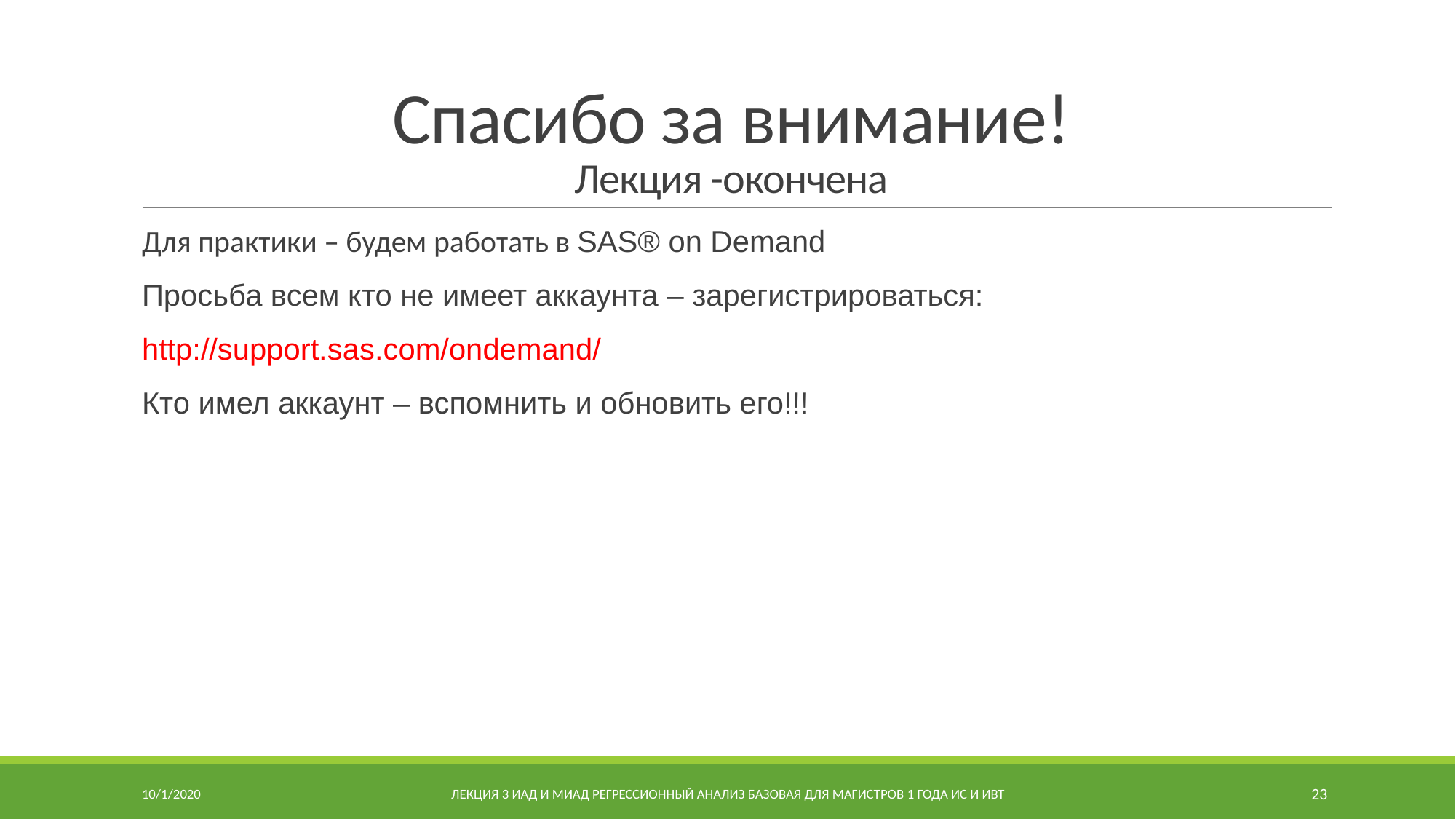

# Спасибо за внимание! Лекция -окончена
Для практики – будем работать в SAS® on Demand
Просьба всем кто не имеет аккаунта – зарегистрироваться:
http://support.sas.com/ondemand/
Кто имел аккаунт – вспомнить и обновить его!!!
10/1/2020
Лекция 3 ИАД и МИАД регрессионный анализ базовая для магистров 1 года ИС и ИВТ
23